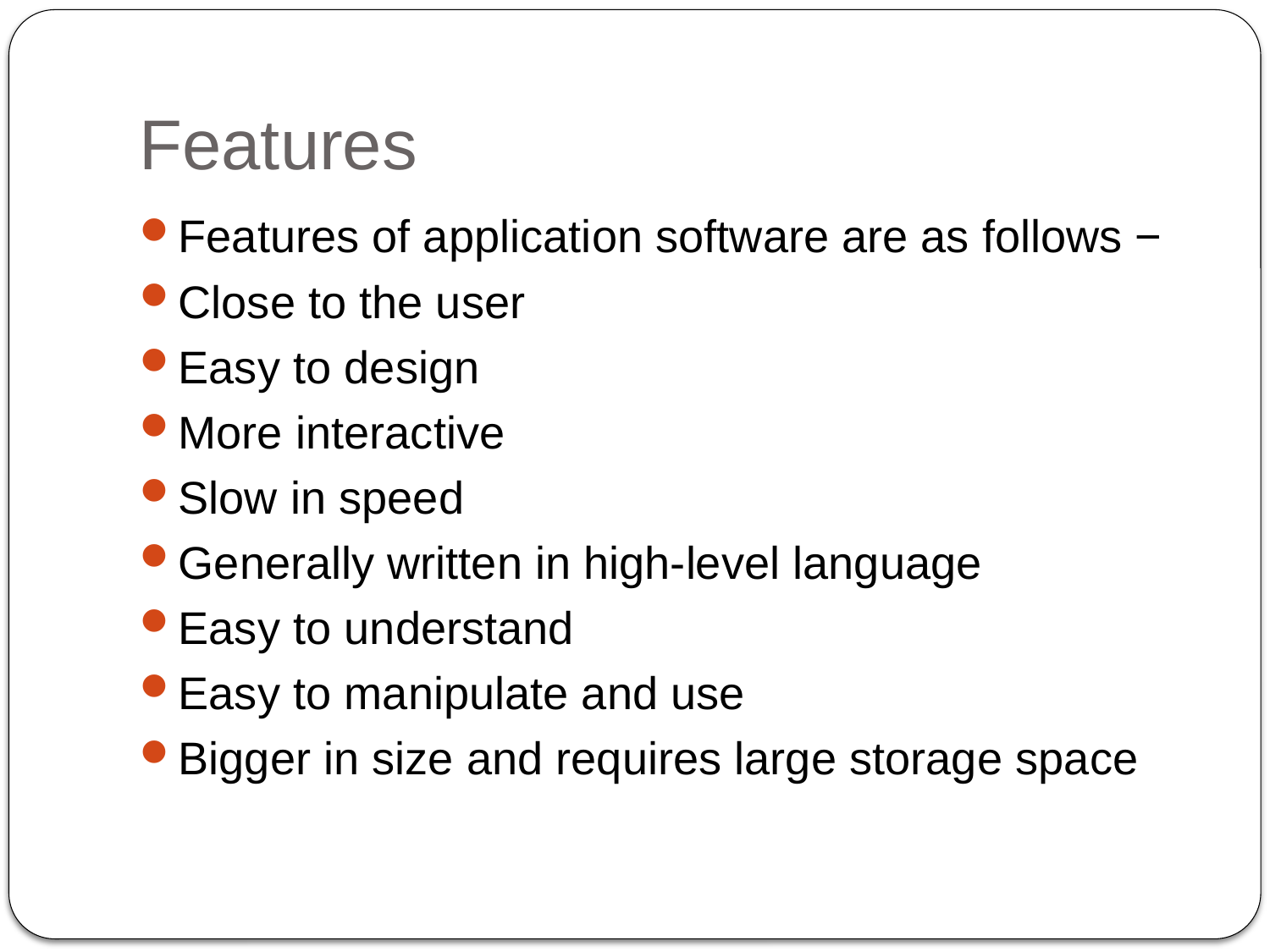

# Features
Features of application software are as follows −
Close to the user
Easy to design
More interactive
Slow in speed
Generally written in high-level language
Easy to understand
Easy to manipulate and use
Bigger in size and requires large storage space